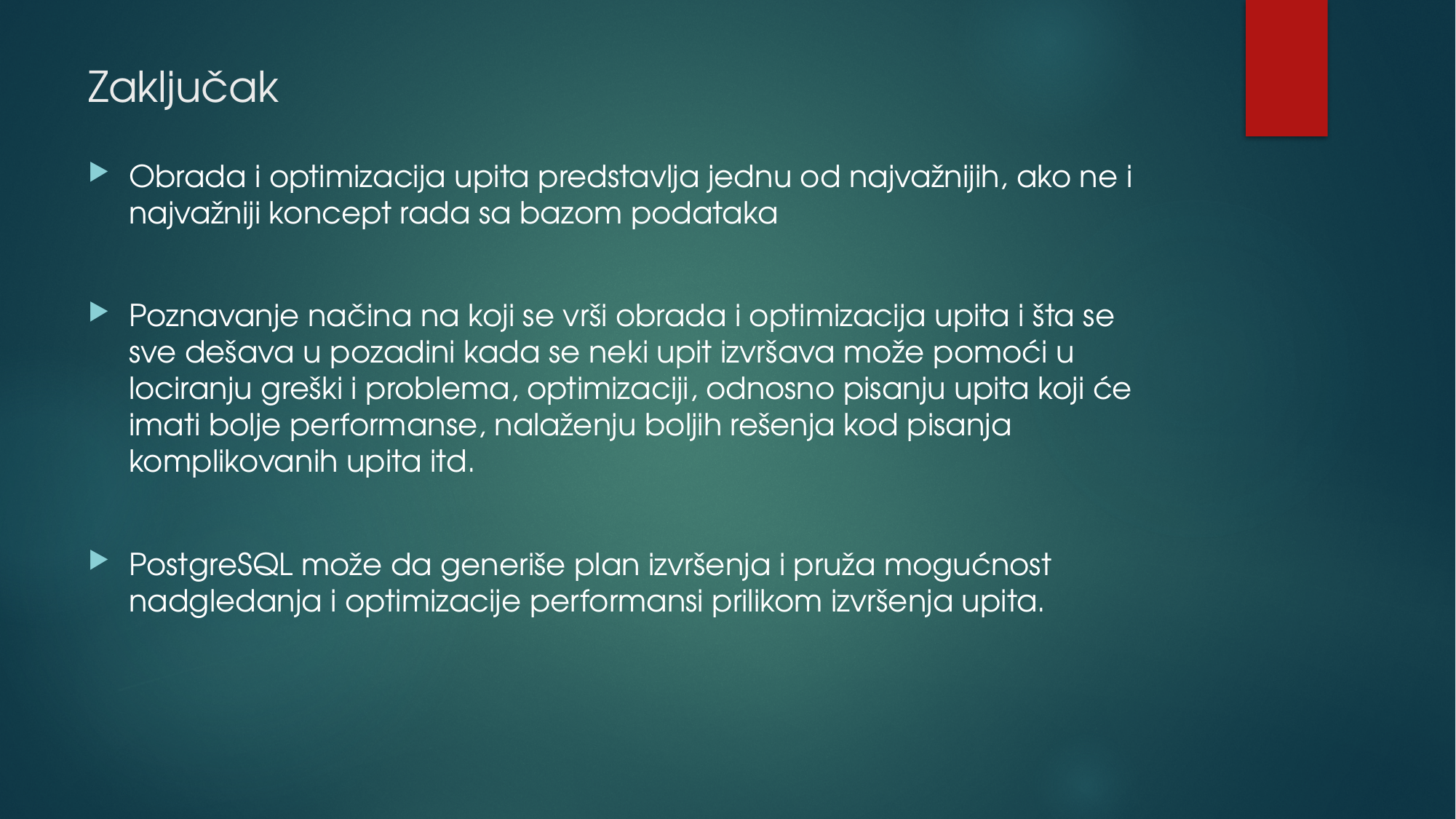

# Zaključak
Obrada i optimizacija upita predstavlja jednu od najvažnijih, ako ne i najvažniji koncept rada sa bazom podataka

Poznavanje načina na koji se vrši obrada i optimizacija upita i šta se sve dešava u pozadini kada se neki upit izvršava može pomoći u lociranju greški i problema, optimizaciji, odnosno pisanju upita koji će imati bolje performanse, nalaženju boljih rešenja kod pisanja komplikovanih upita itd.

PostgreSQL može da generiše plan izvršenja i pruža mogućnost nadgledanja i optimizacije performansi prilikom izvršenja upita.